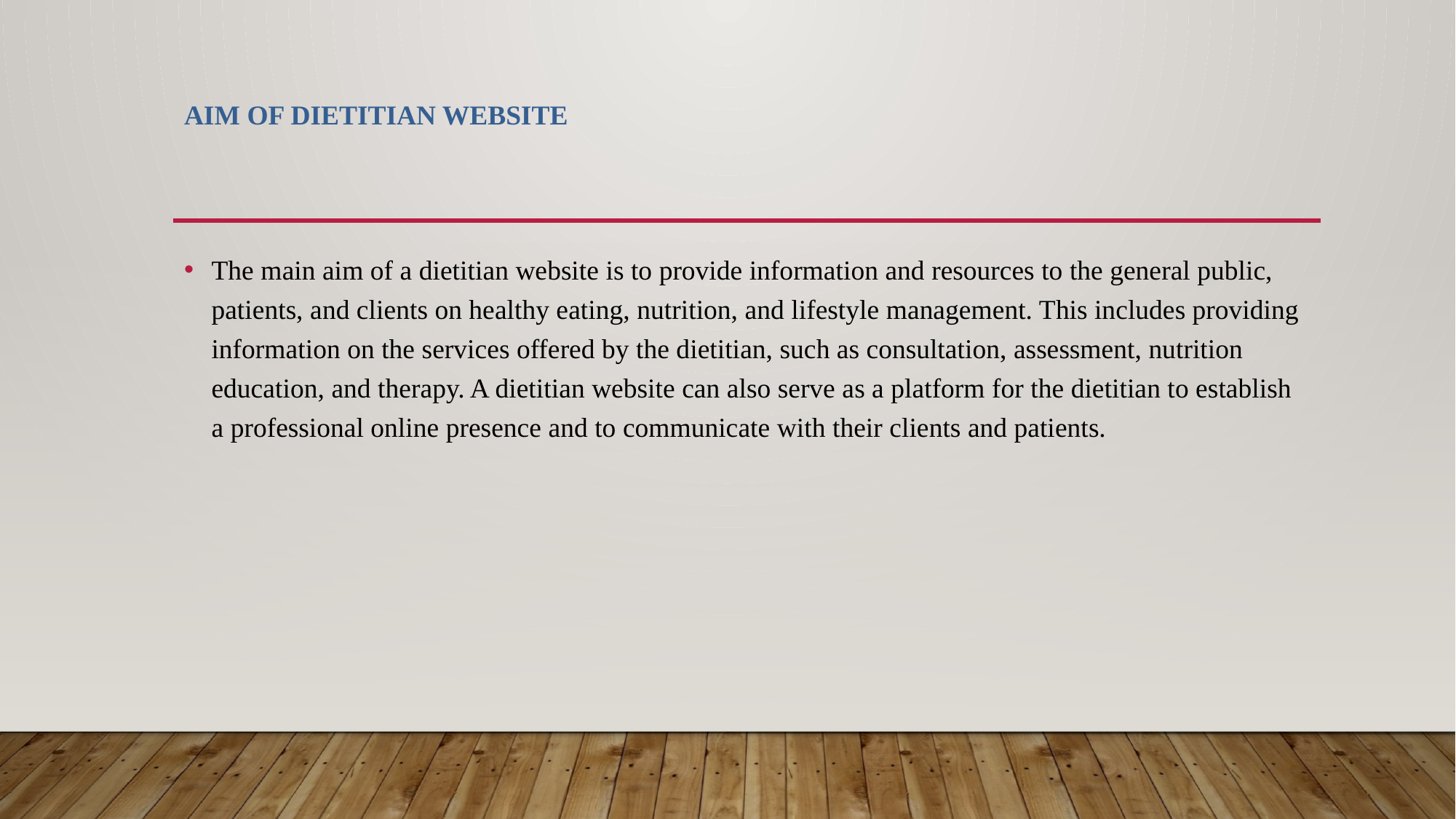

# Aim of Dietitian website
The main aim of a dietitian website is to provide information and resources to the general public, patients, and clients on healthy eating, nutrition, and lifestyle management. This includes providing information on the services offered by the dietitian, such as consultation, assessment, nutrition education, and therapy. A dietitian website can also serve as a platform for the dietitian to establish a professional online presence and to communicate with their clients and patients.